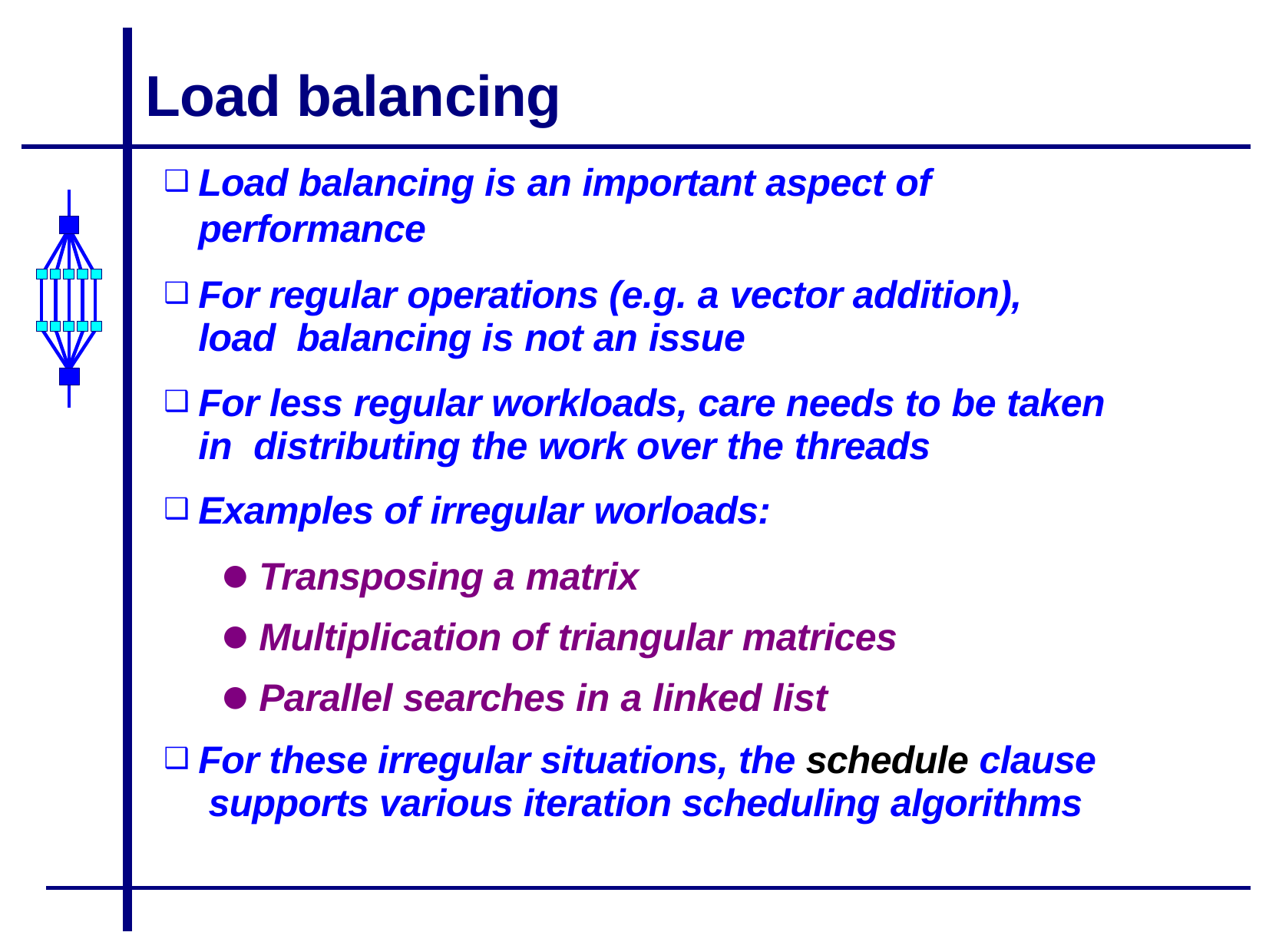

# Load balancing
Load balancing is an important aspect of performance
For regular operations (e.g. a vector addition), load  balancing is not an issue
For less regular workloads, care needs to be taken in  distributing the work over the threads
Examples of irregular worloads:
Transposing a matrix
Multiplication of triangular matrices
Parallel searches in a linked list
For these irregular situations, the schedule clause  supports various iteration scheduling algorithms